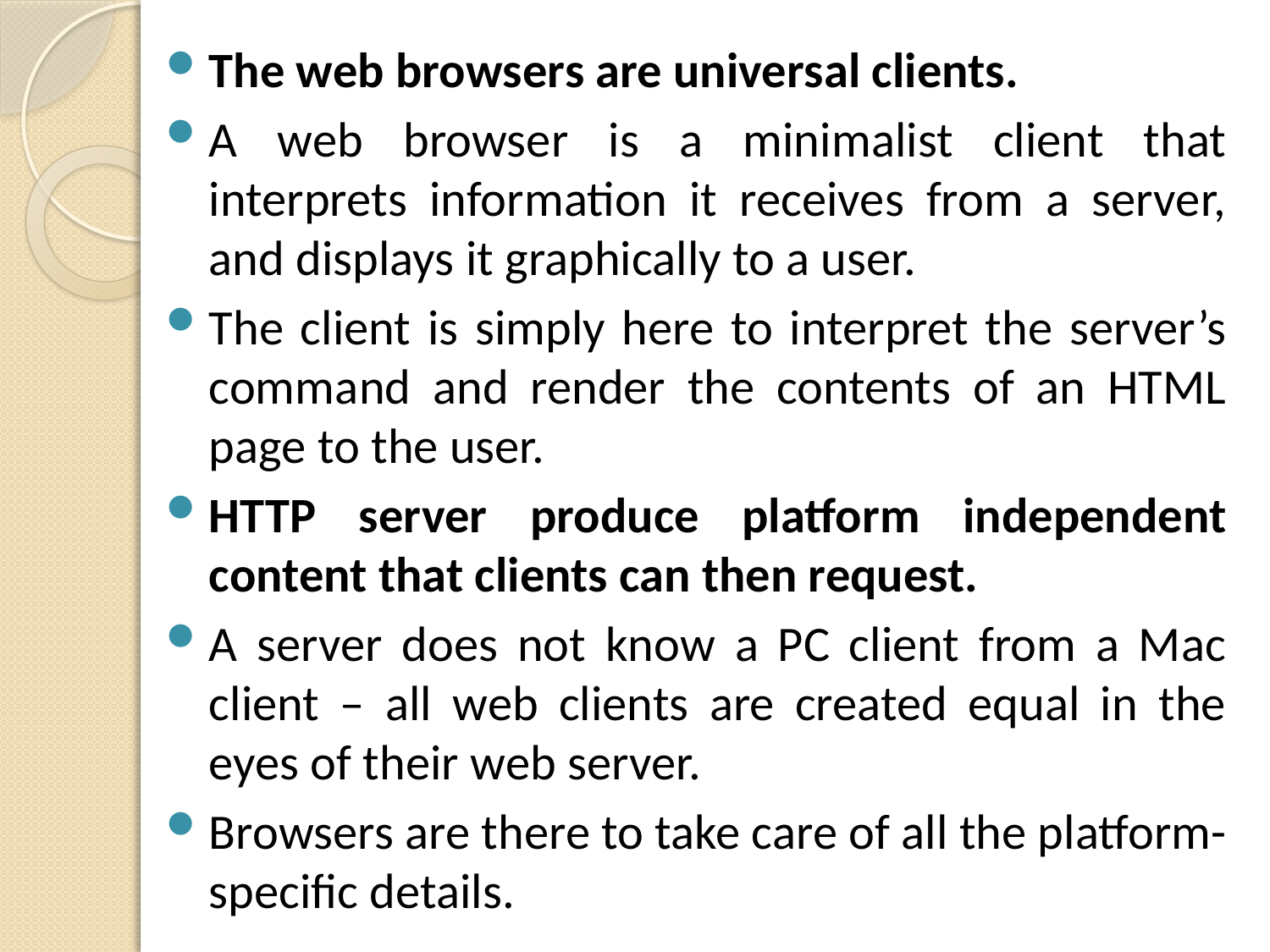

The web browsers are universal clients.
A web browser is a minimalist client that interprets information it receives from a server, and displays it graphically to a user.
The client is simply here to interpret the server’s command and render the contents of an HTML page to the user.
HTTP server produce platform independent content that clients can then request.
A server does not know a PC client from a Mac client – all web clients are created equal in the eyes of their web server.
Browsers are there to take care of all the platform-specific details.